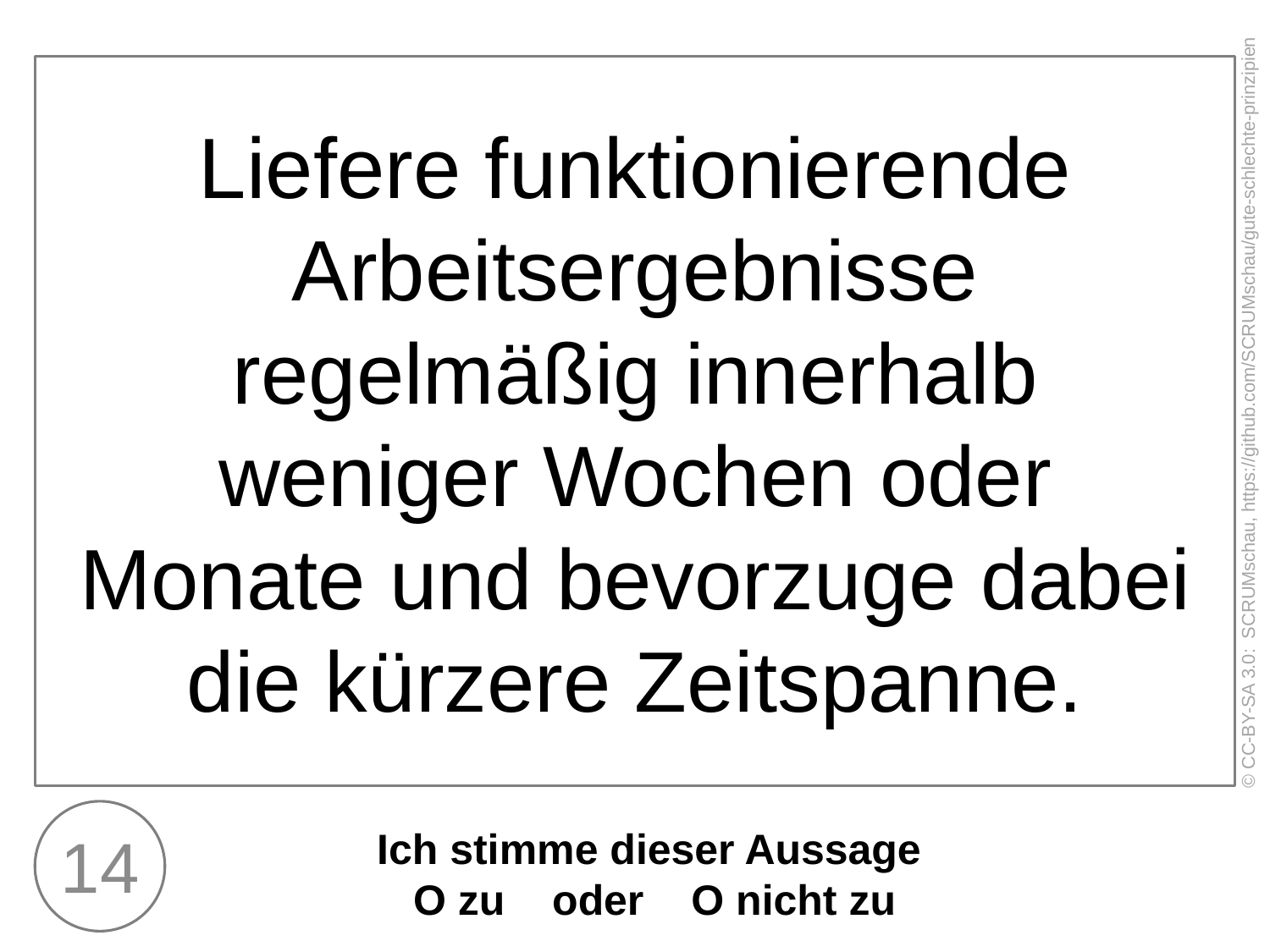

Liefere funktionierende Arbeitsergebnisse regelmäßig innerhalb weniger Wochen oder Monate und bevorzuge dabei die kürzere Zeitspanne.
14